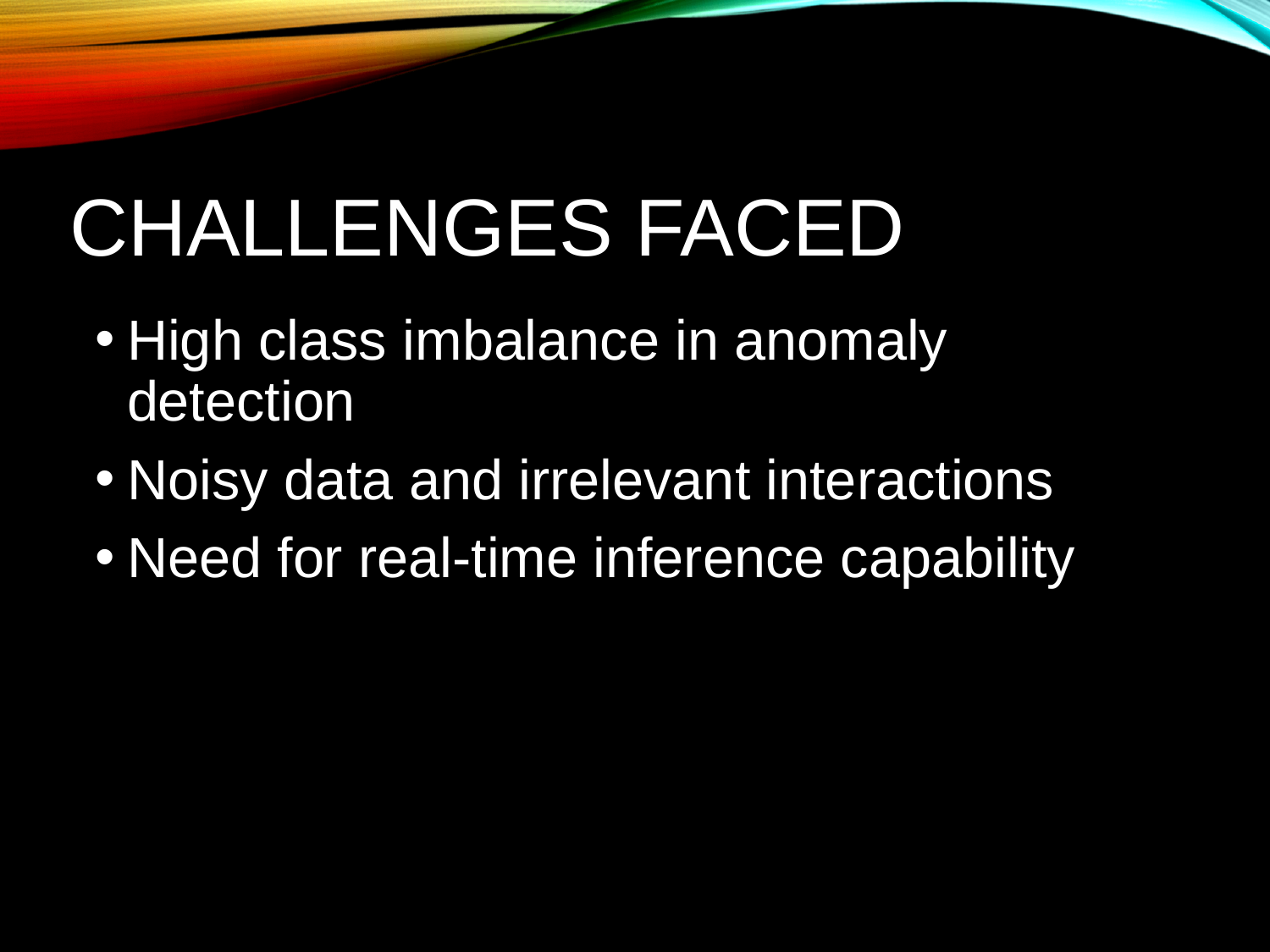

# Challenges Faced
High class imbalance in anomaly detection
Noisy data and irrelevant interactions
Need for real-time inference capability